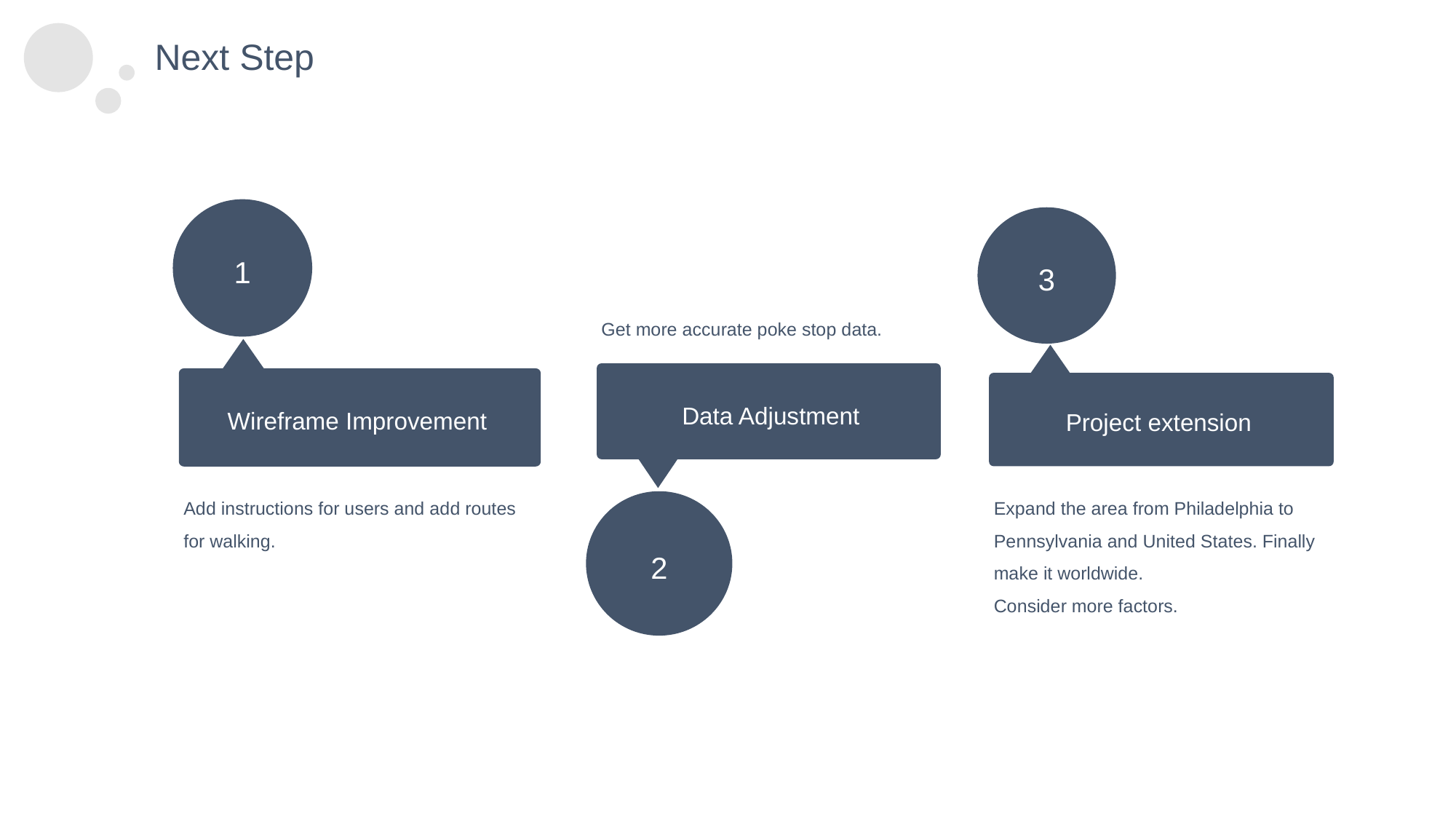

Next Step

1

3
Get more accurate poke stop data.

Data Adjustment
Wireframe Improvement
Project extension
Add instructions for users and add routes for walking.
Expand the area from Philadelphia to Pennsylvania and United States. Finally make it worldwide.
Consider more factors.

2